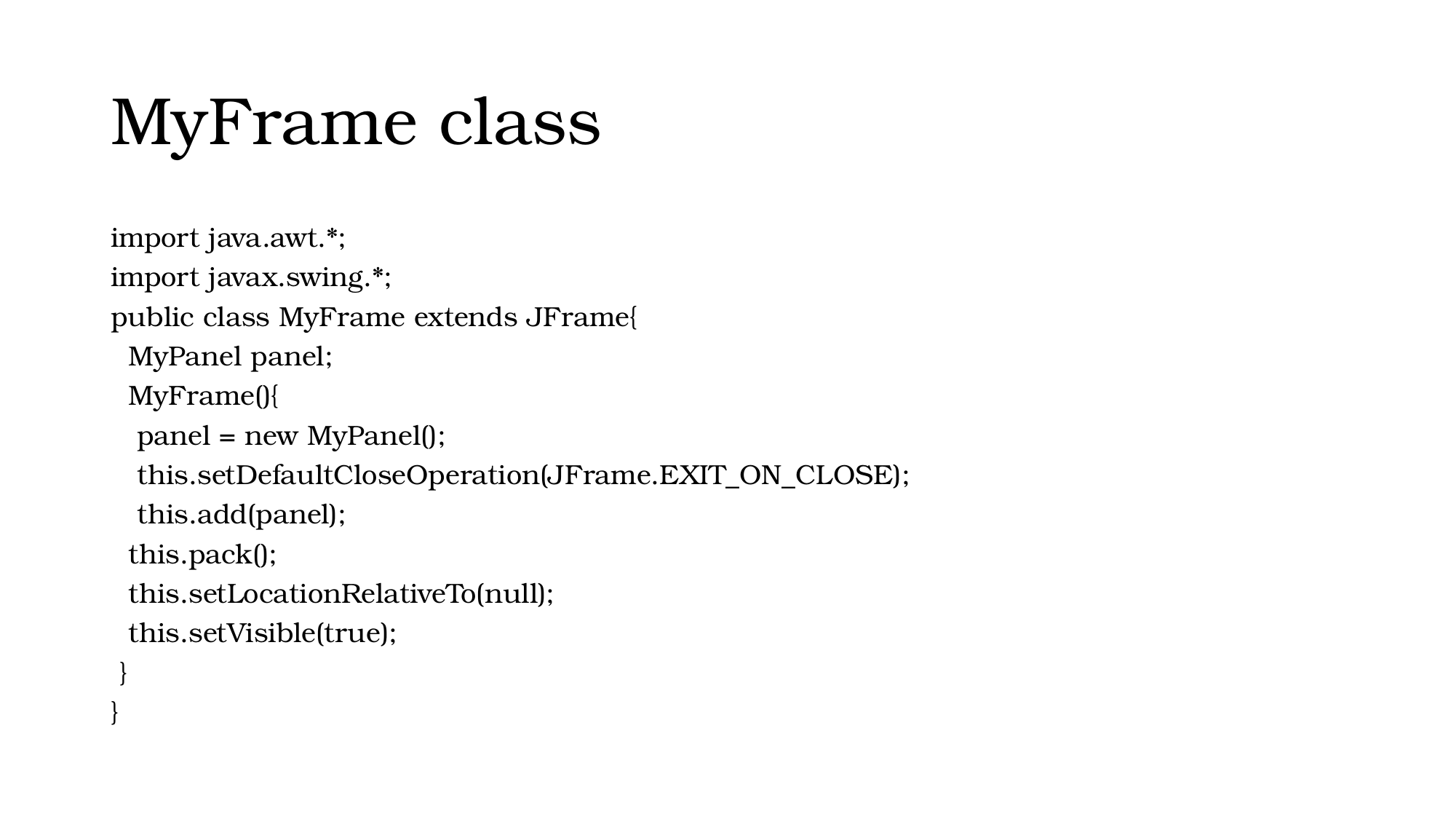

# MyFrame class
import java.awt.*;
import javax.swing.*;
public class MyFrame extends JFrame{
  MyPanel panel;
  MyFrame(){
   panel = new MyPanel();
   this.setDefaultCloseOperation(JFrame.EXIT_ON_CLOSE);
   this.add(panel);
  this.pack();
  this.setLocationRelativeTo(null);
  this.setVisible(true);
 }
}